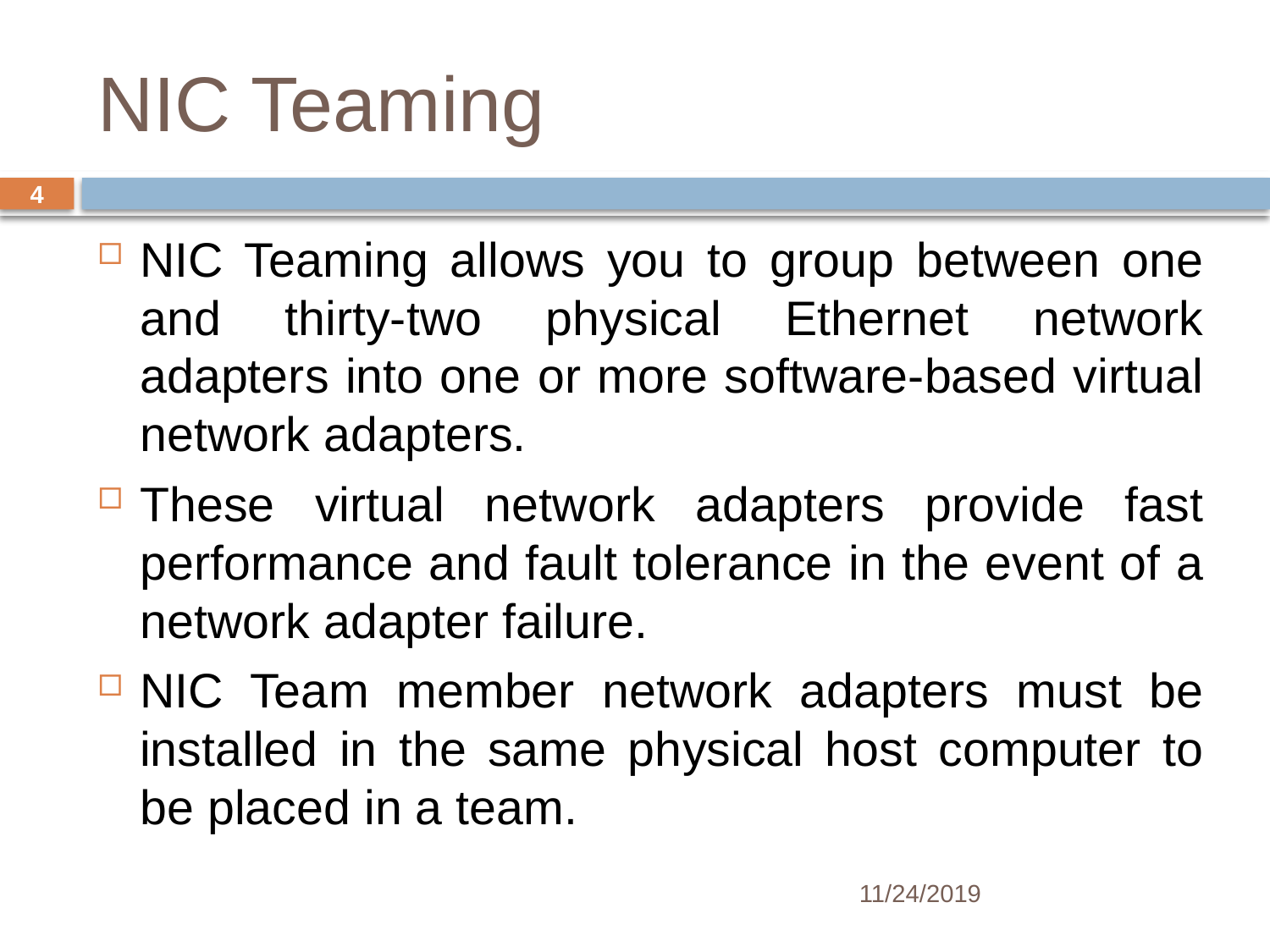

# NIC Teaming
4
NIC Teaming allows you to group between one and thirty-two physical Ethernet network adapters into one or more software-based virtual network adapters.
These virtual network adapters provide fast performance and fault tolerance in the event of a network adapter failure.
NIC Team member network adapters must be installed in the same physical host computer to be placed in a team.

11/24/2019